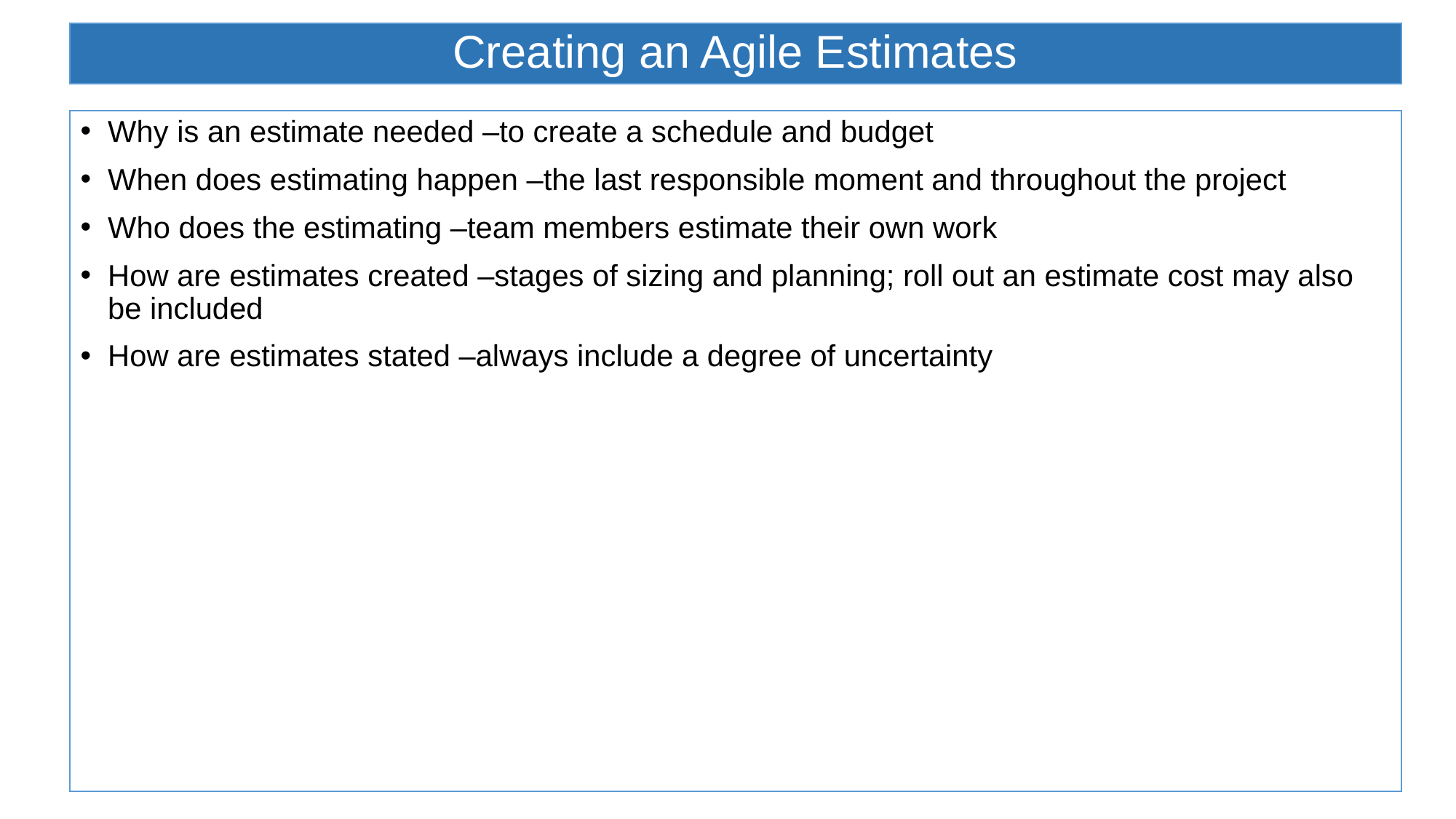

# Creating an Agile Estimates
Why is an estimate needed –to create a schedule and budget
When does estimating happen –the last responsible moment and throughout the project
Who does the estimating –team members estimate their own work
How are estimates created –stages of sizing and planning; roll out an estimate cost may also be included
How are estimates stated –always include a degree of uncertainty